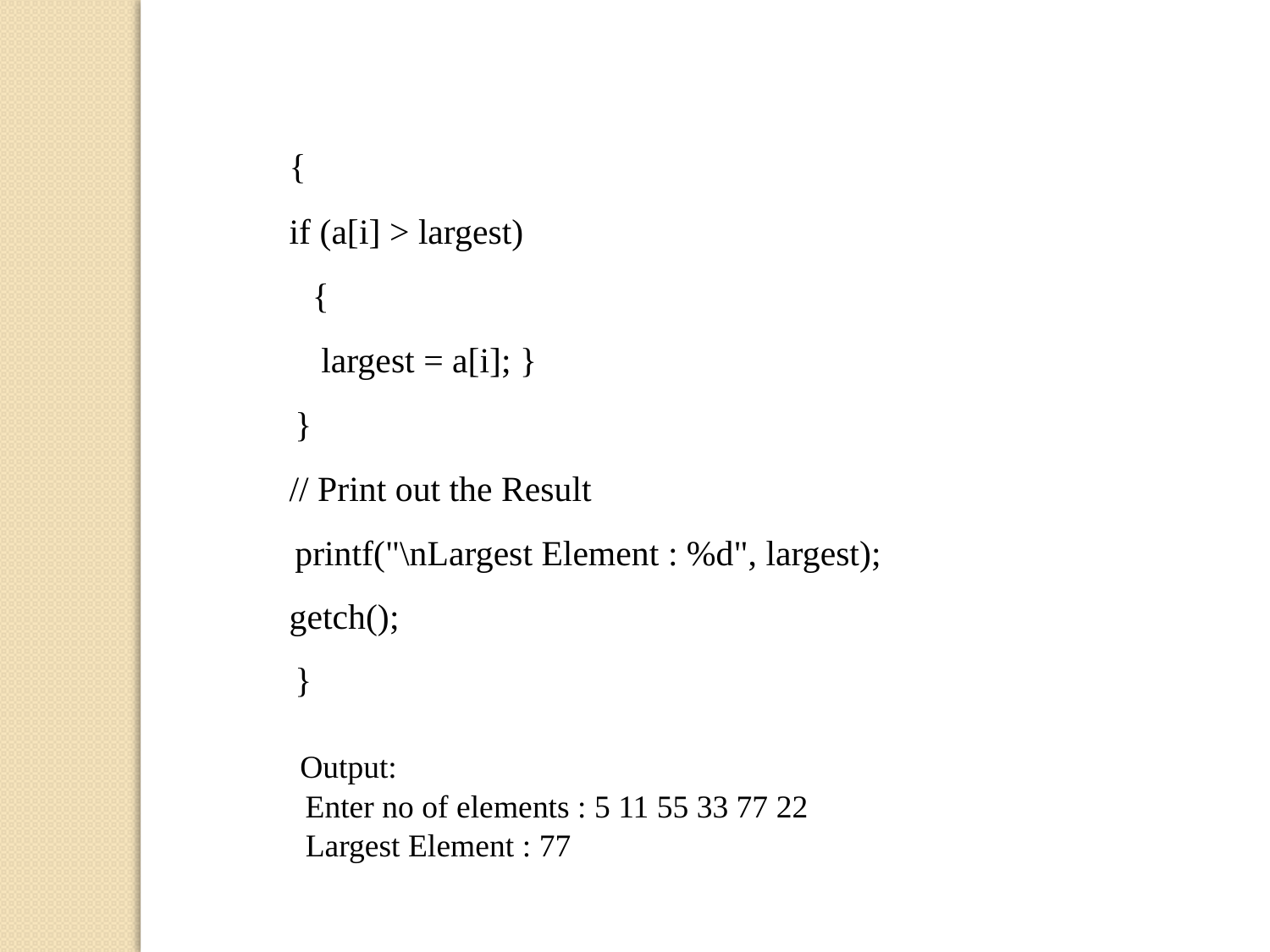

{
if (a[i] > largest)
{
 largest = a[i]; }
}
// Print out the Result
printf("\nLargest Element : %d", largest);  getch();
}
Output:
Enter no of elements : 5 11 55 33 77 22  Largest Element : 77